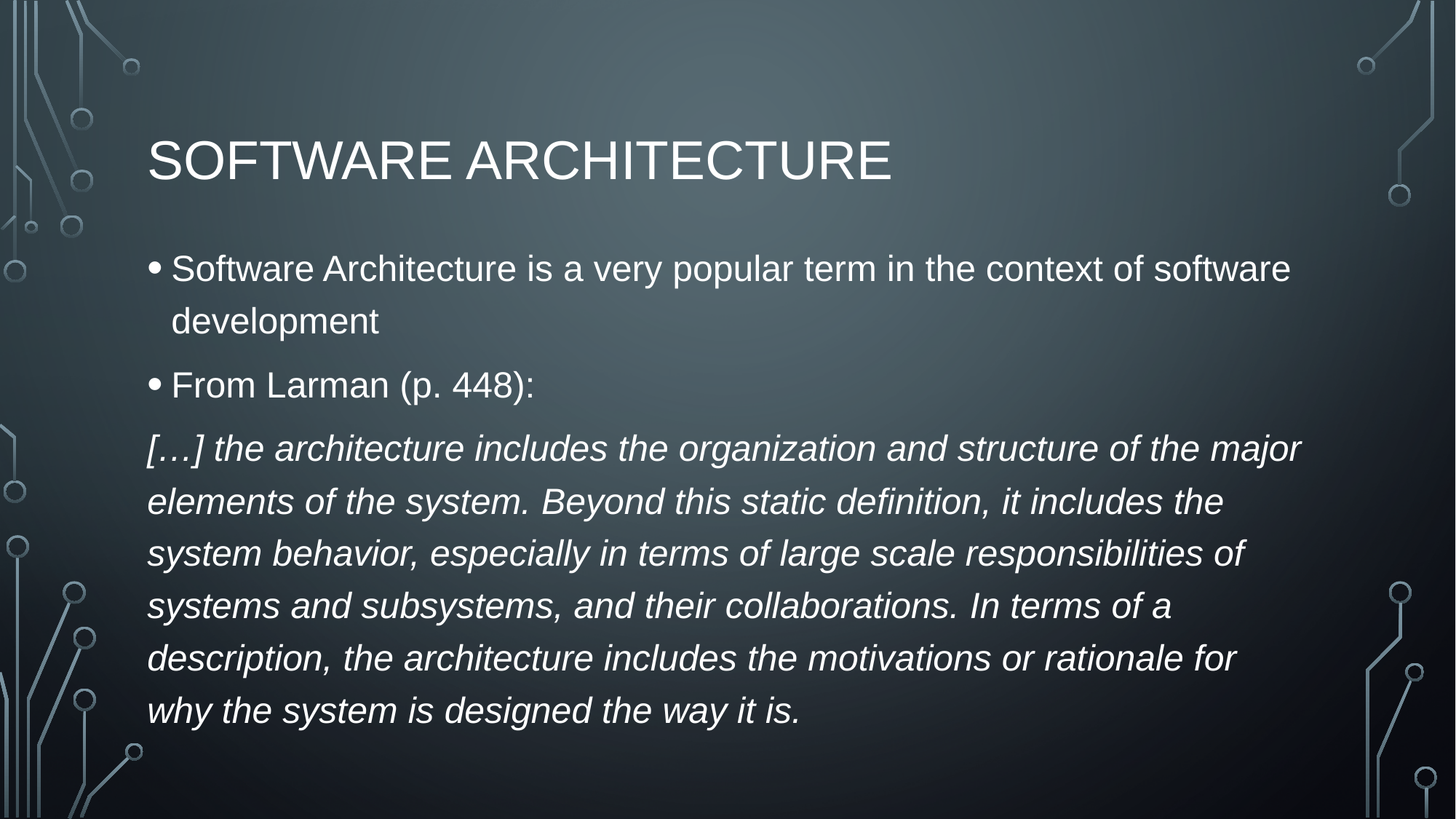

# Software architecture
Software Architecture is a very popular term in the context of software development
From Larman (p. 448):
[…] the architecture includes the organization and structure of the major elements of the system. Beyond this static definition, it includes the system behavior, especially in terms of large scale responsibilities of systems and subsystems, and their collaborations. In terms of a description, the architecture includes the motivations or rationale for why the system is designed the way it is.